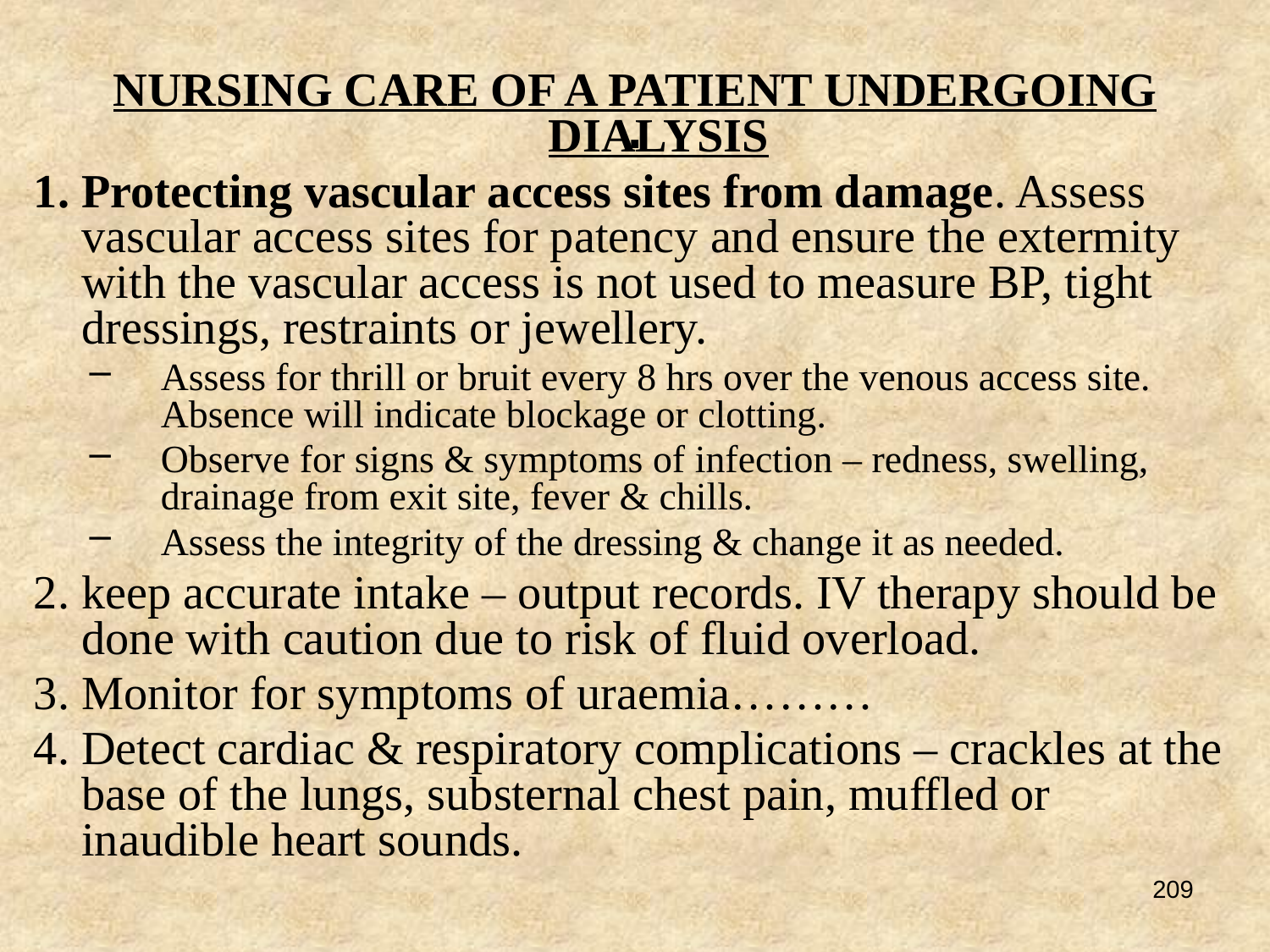

# .
NURSING CARE OF A PATIENT UNDERGOING DIALYSIS
Protecting vascular access sites from damage. Assess vascular access sites for patency and ensure the extermity with the vascular access is not used to measure BP, tight dressings, restraints or jewellery.
Assess for thrill or bruit every 8 hrs over the venous access site. Absence will indicate blockage or clotting.
Observe for signs & symptoms of infection – redness, swelling, drainage from exit site, fever & chills.
Assess the integrity of the dressing & change it as needed.
keep accurate intake – output records. IV therapy should be done with caution due to risk of fluid overload.
Monitor for symptoms of uraemia………
Detect cardiac & respiratory complications – crackles at the base of the lungs, substernal chest pain, muffled or inaudible heart sounds.

209